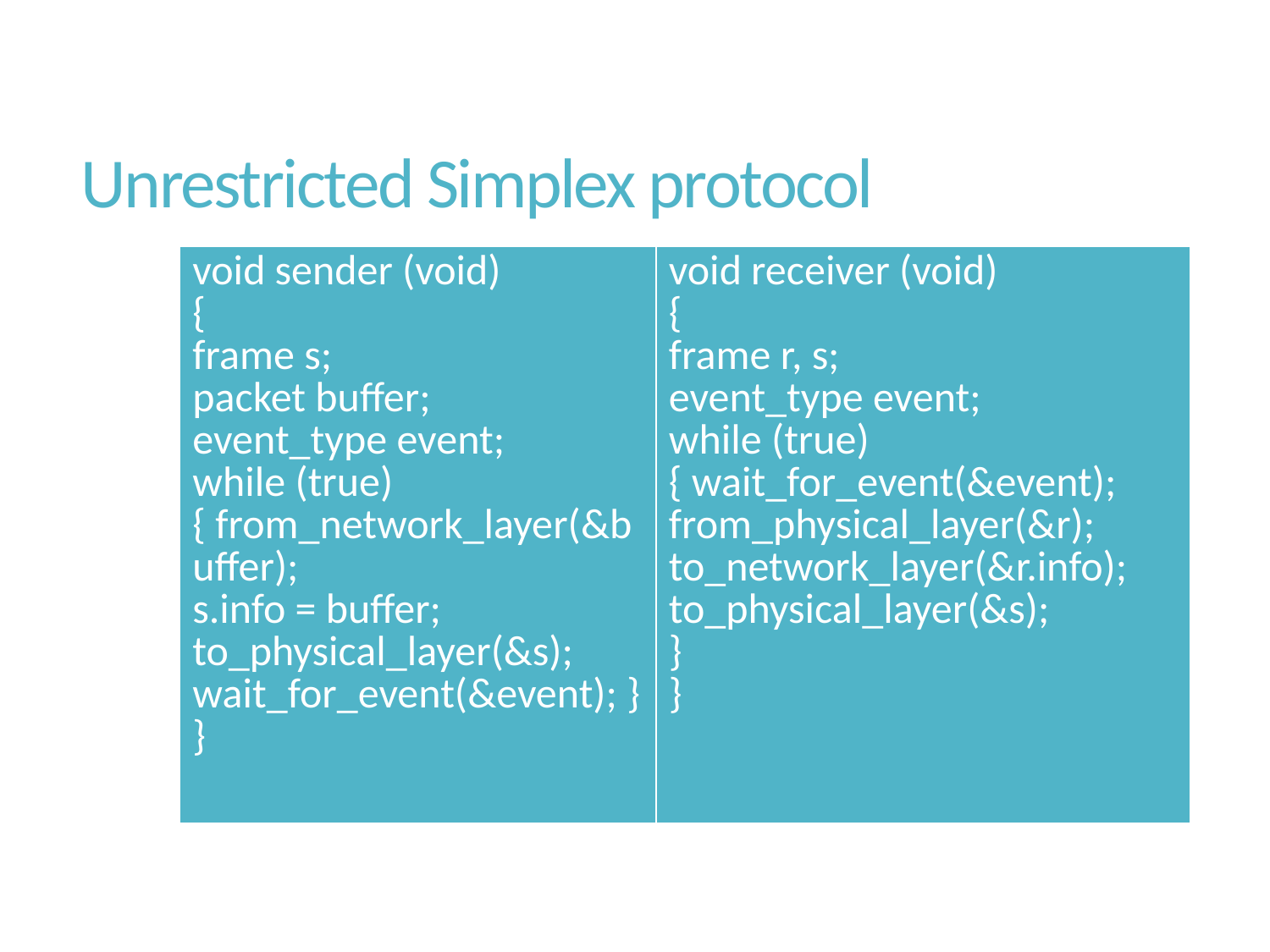

# Unrestricted Simplex protocol
| void sender (void) { frame s; packet buffer; event\_type event; while (true) { from\_network\_layer(&buffer); s.info = buffer; to\_physical\_layer(&s); wait\_for\_event(&event); }} | void receiver (void) { frame r, s; event\_type event; while (true) { wait\_for\_event(&event); from\_physical\_layer(&r); to\_network\_layer(&r.info); to\_physical\_layer(&s); } } |
| --- | --- |